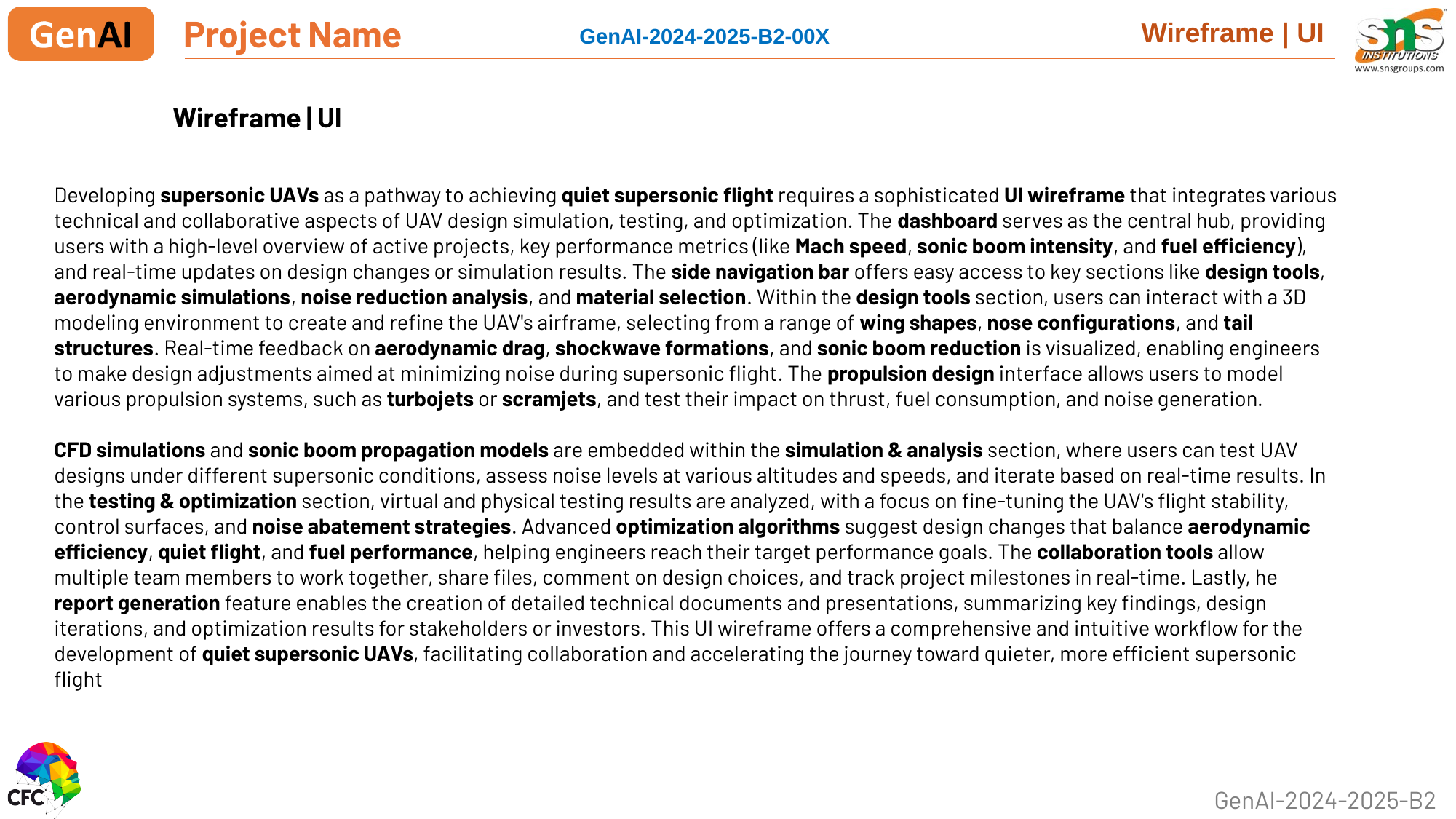

Project Name
Wireframe | UI

GenAI-2024-2025-B2-00X
Wireframe | UI
Developing supersonic UAVs as a pathway to achieving quiet supersonic flight requires a sophisticated UI wireframe that integrates various technical and collaborative aspects of UAV design simulation, testing, and optimization. The dashboard serves as the central hub, providing users with a high-level overview of active projects, key performance metrics (like Mach speed, sonic boom intensity, and fuel efficiency), and real-time updates on design changes or simulation results. The side navigation bar offers easy access to key sections like design tools, aerodynamic simulations, noise reduction analysis, and material selection. Within the design tools section, users can interact with a 3D modeling environment to create and refine the UAV's airframe, selecting from a range of wing shapes, nose configurations, and tail structures. Real-time feedback on aerodynamic drag, shockwave formations, and sonic boom reduction is visualized, enabling engineers to make design adjustments aimed at minimizing noise during supersonic flight. The propulsion design interface allows users to model various propulsion systems, such as turbojets or scramjets, and test their impact on thrust, fuel consumption, and noise generation.

CFD simulations and sonic boom propagation models are embedded within the simulation & analysis section, where users can test UAV designs under different supersonic conditions, assess noise levels at various altitudes and speeds, and iterate based on real-time results. In the testing & optimization section, virtual and physical testing results are analyzed, with a focus on fine-tuning the UAV's flight stability, control surfaces, and noise abatement strategies. Advanced optimization algorithms suggest design changes that balance aerodynamic efficiency, quiet flight, and fuel performance, helping engineers reach their target performance goals. The collaboration tools allow multiple team members to work together, share files, comment on design choices, and track project milestones in real-time. Lastly, he report generation feature enables the creation of detailed technical documents and presentations, summarizing key findings, design iterations, and optimization results for stakeholders or investors. This UI wireframe offers a comprehensive and intuitive workflow for the development of quiet supersonic UAVs, facilitating collaboration and accelerating the journey toward quieter, more efficient supersonic flight